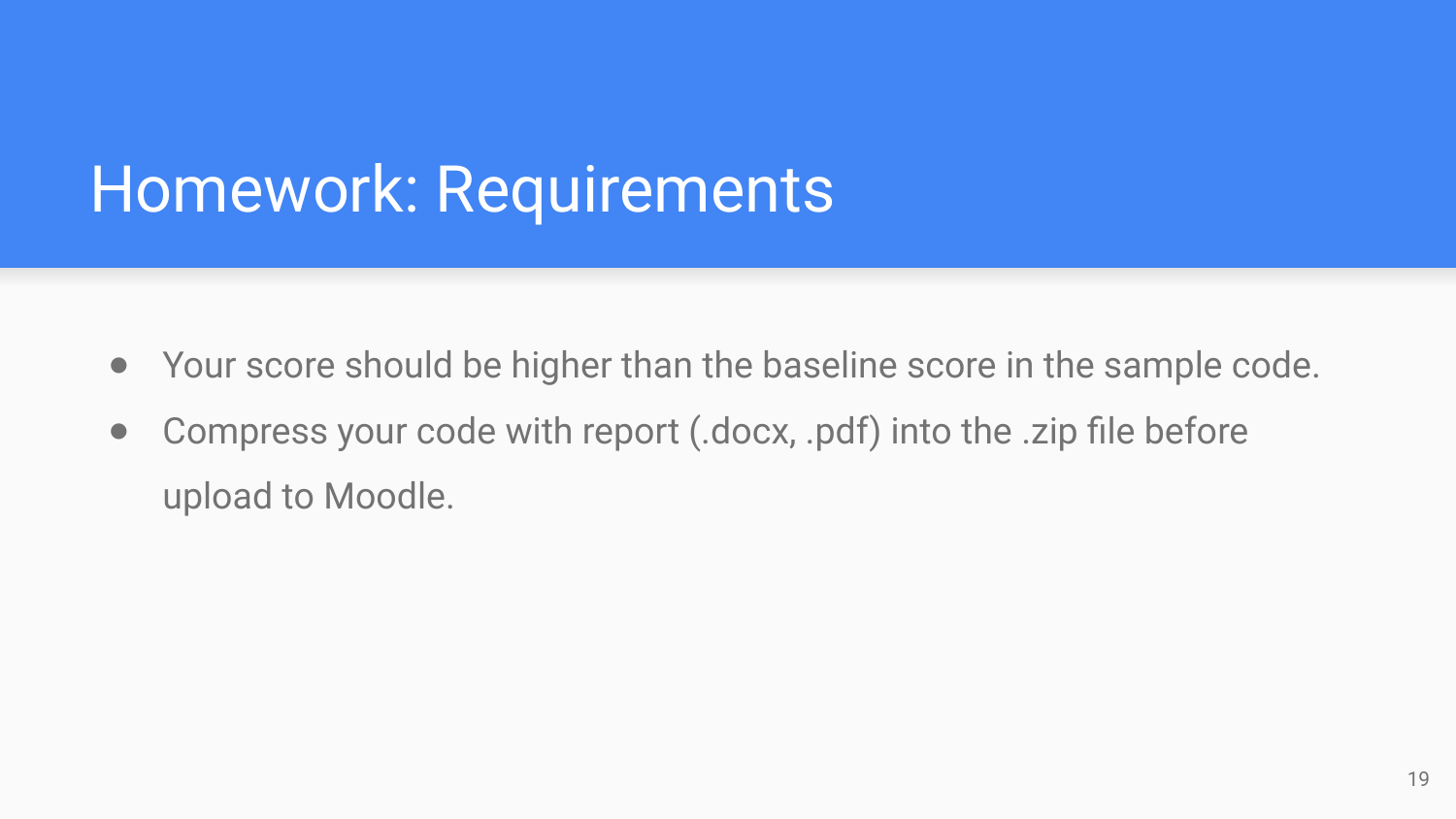

# Homework: Requirements
Your score should be higher than the baseline score in the sample code.
Compress your code with report (.docx, .pdf) into the .zip file before upload to Moodle.
19